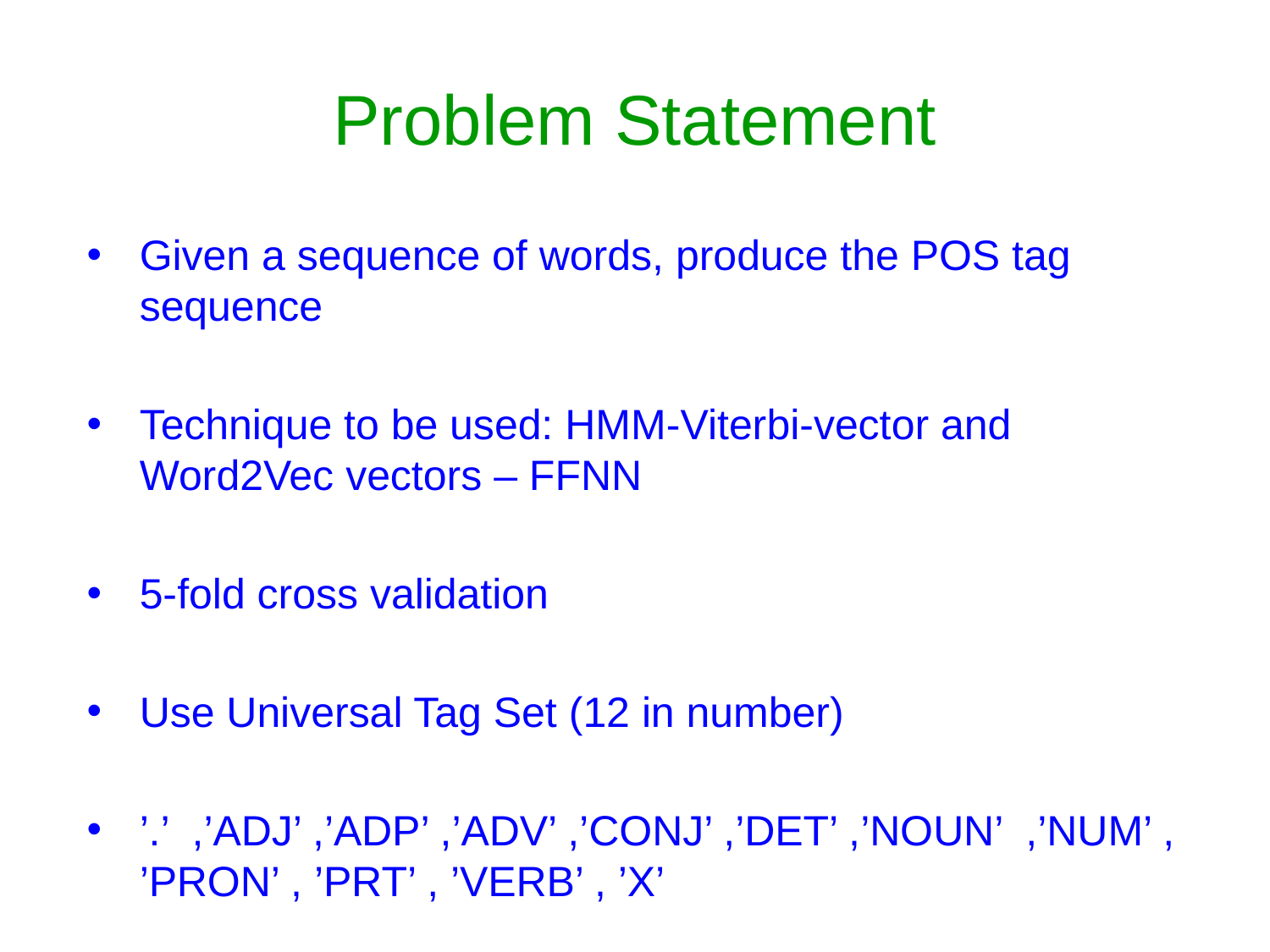

Problem Statement
Given a sequence of words, produce the POS tag sequence

Technique to be used: HMM-Viterbi-vector and Word2Vec vectors – FFNN

5-fold cross validation

Use Universal Tag Set (12 in number)

’.’  ,’ADJ’ ,’ADP’ ,’ADV’ ,’CONJ’ ,’DET’ ,’NOUN’  ,’NUM’ , ’PRON’ , ’PRT’ , ’VERB’ , ’X’